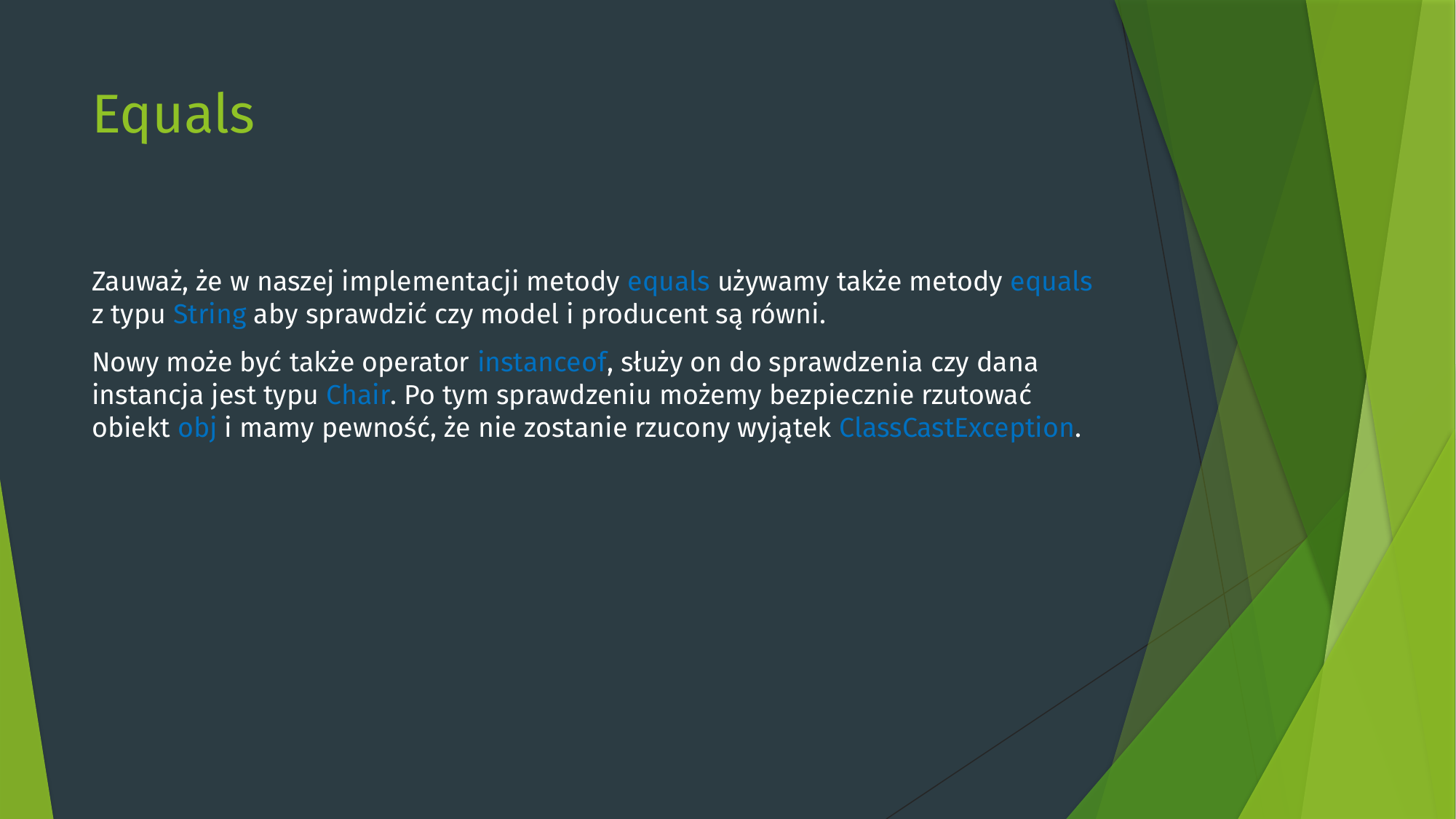

# Equals
Zauważ, że w naszej implementacji metody equals używamy także metody equals z typu String aby sprawdzić czy model i producent są równi.
Nowy może być także operator instanceof, służy on do sprawdzenia czy dana instancja jest typu Chair. Po tym sprawdzeniu możemy bezpiecznie rzutować obiekt obj i mamy pewność, że nie zostanie rzucony wyjątek ClassCastException.